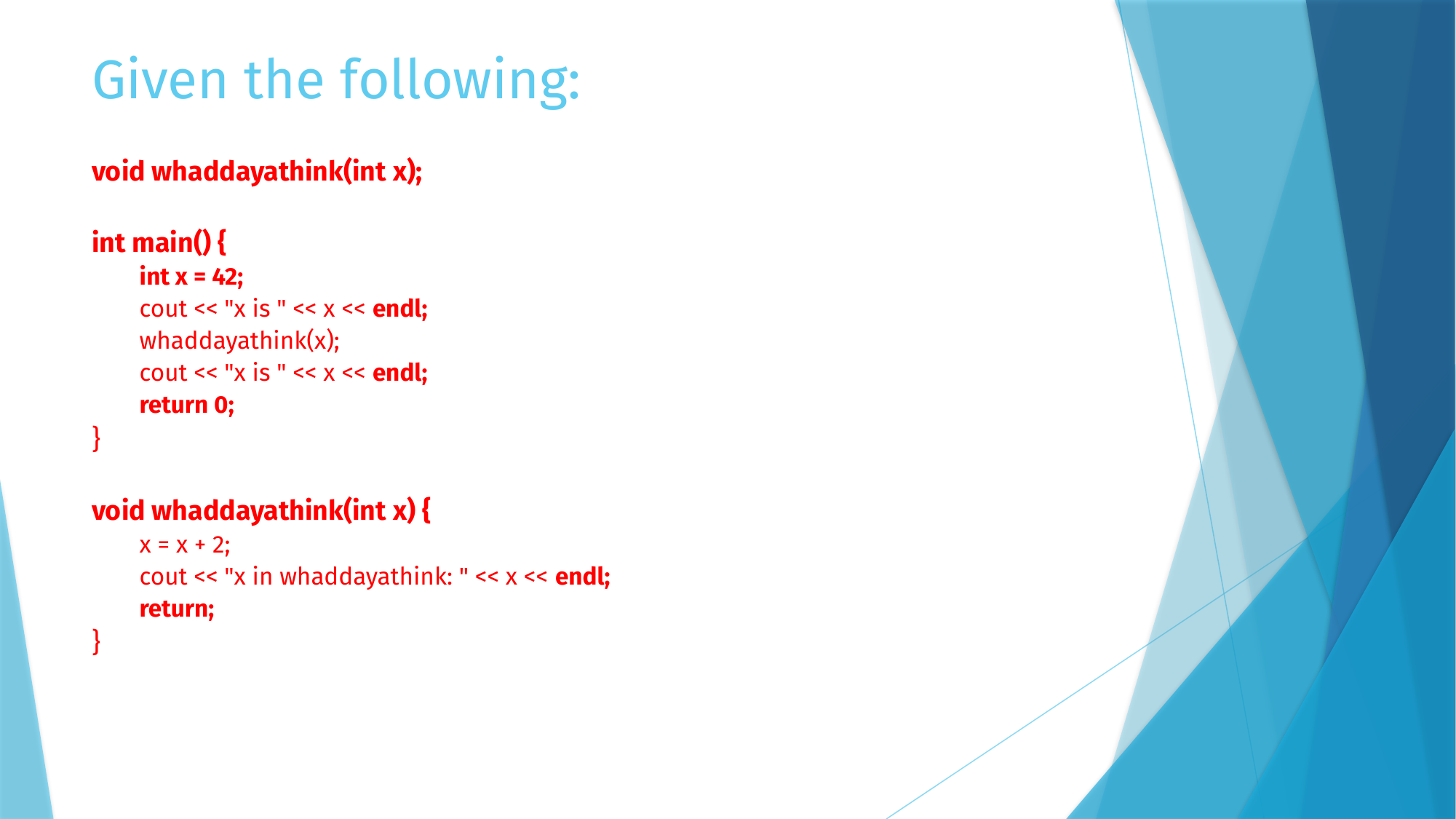

# Given the following:
void whaddayathink(int x);

int main() {
int x = 42;
cout << "x is " << x << endl;
whaddayathink(x);
cout << "x is " << x << endl;
return 0;
}

void whaddayathink(int x) {
x = x + 2;
cout << "x in whaddayathink: " << x << endl;
return;
}